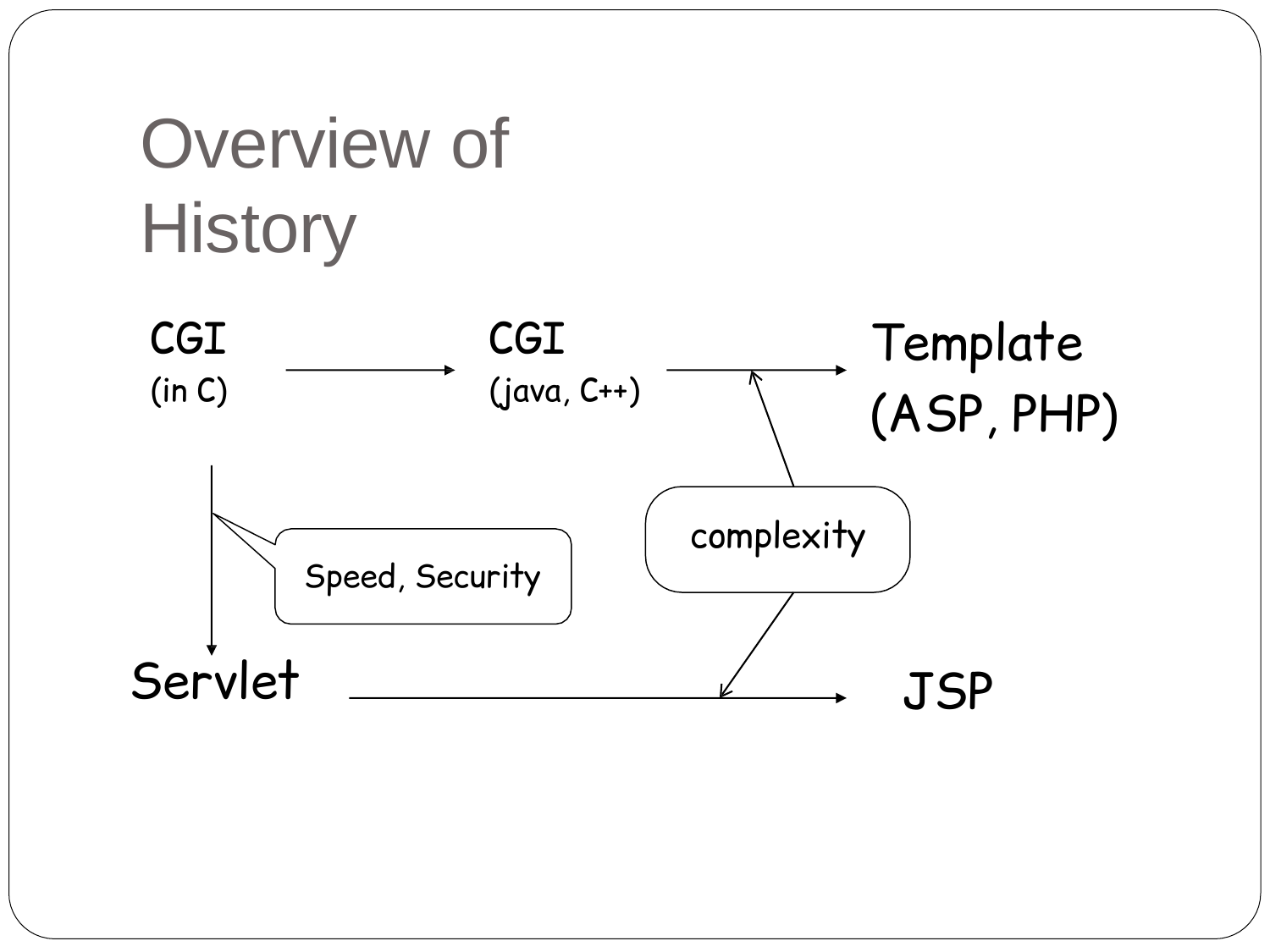

# Overview of History
Template (ASP, PHP)
CGI
(in C)
CGI
(java, C++)

complexity
Speed, Security
Servlet
JSP